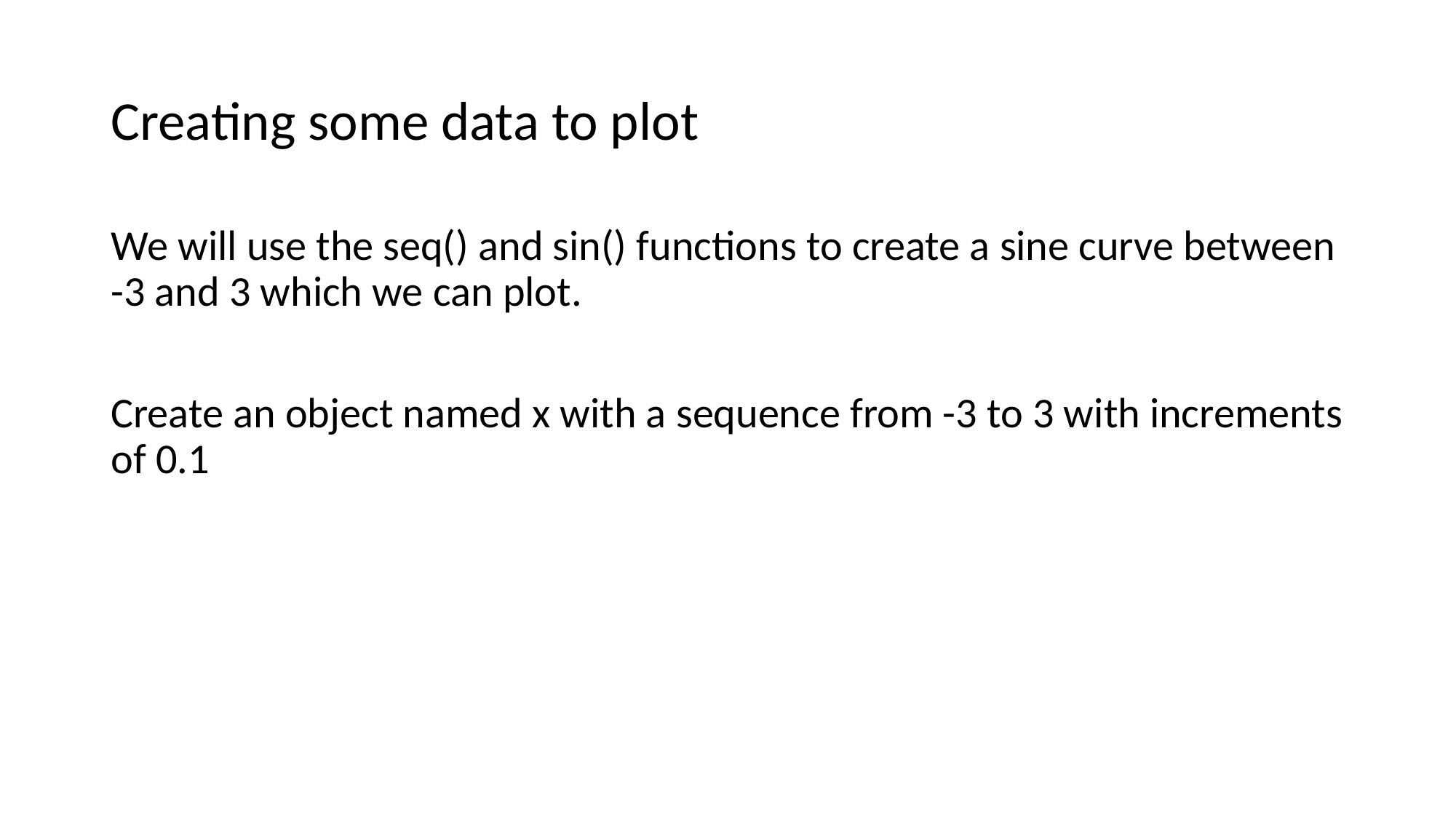

# Creating some data to plot
We will use the seq() and sin() functions to create a sine curve between -3 and 3 which we can plot.

Create an object named x with a sequence from -3 to 3 with increments of 0.1